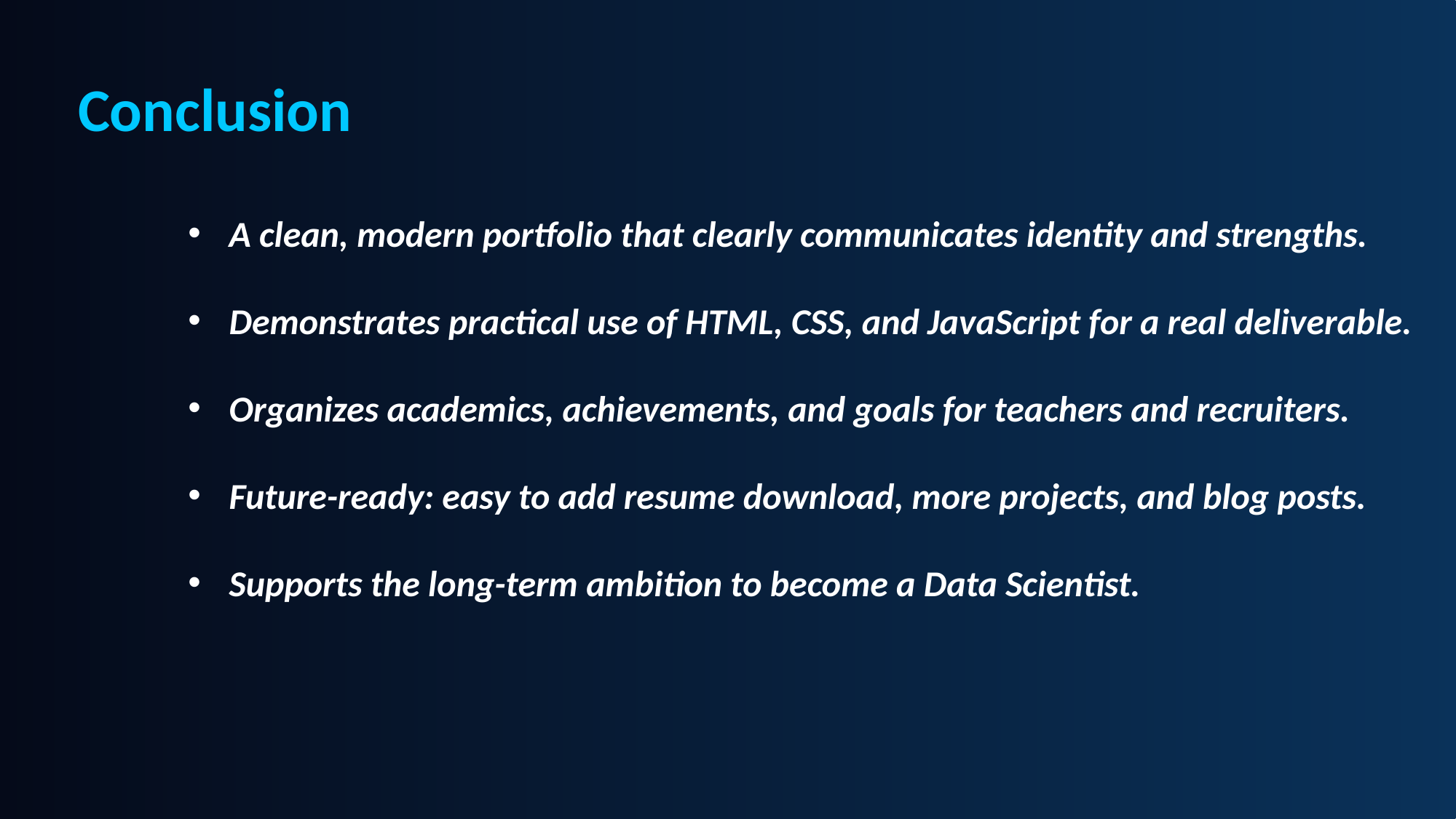

Conclusion
A clean, modern portfolio that clearly communicates identity and strengths.

Demonstrates practical use of HTML, CSS, and JavaScript for a real deliverable.

Organizes academics, achievements, and goals for teachers and recruiters.

Future-ready: easy to add resume download, more projects, and blog posts.

Supports the long-term ambition to become a Data Scientist.